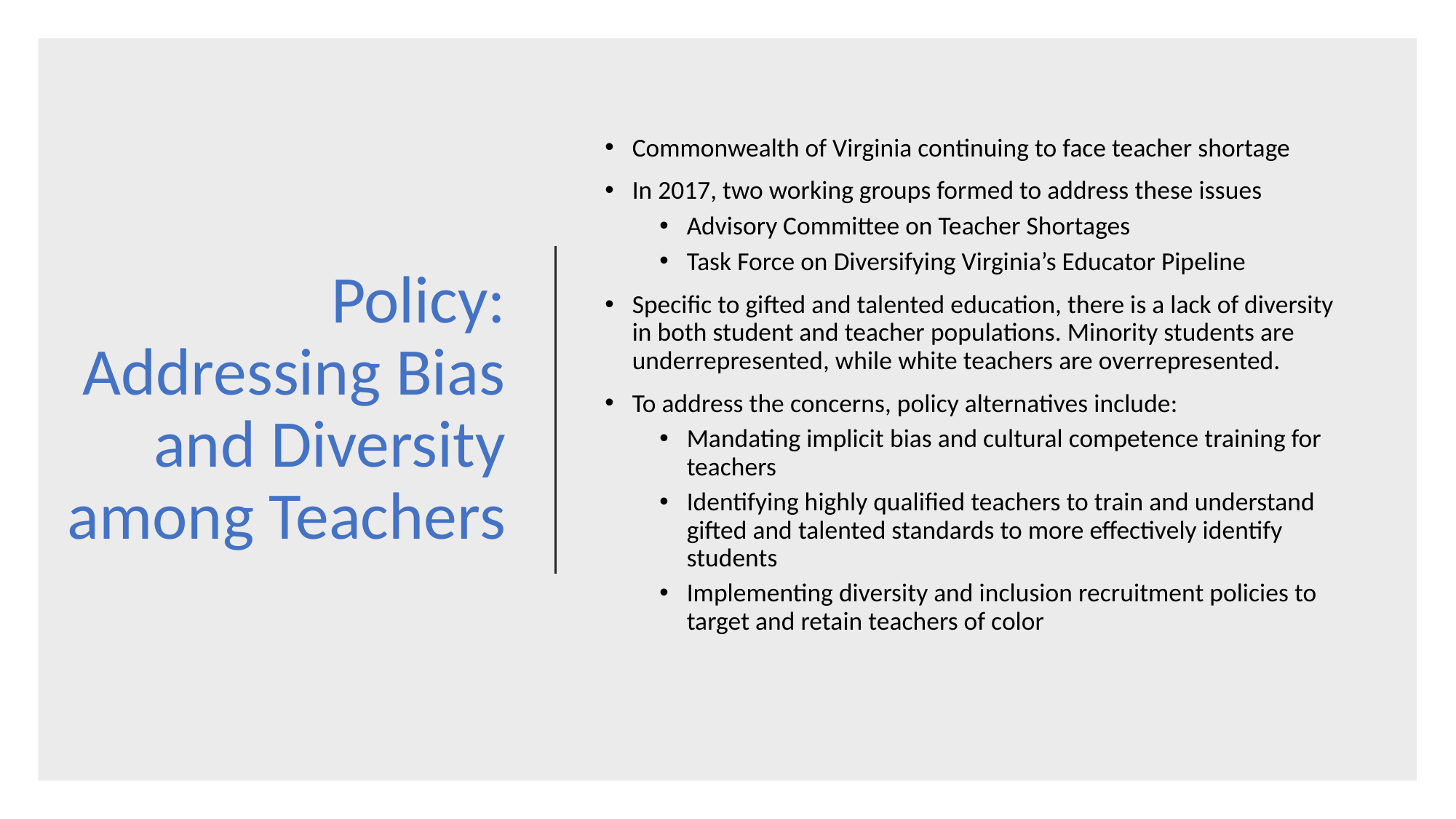

# Policy: Addressing Bias and Diversity among Teachers
Commonwealth of Virginia continuing to face teacher shortage
In 2017, two working groups formed to address these issues
Advisory Committee on Teacher Shortages
Task Force on Diversifying Virginia’s Educator Pipeline
Specific to gifted and talented education, there is a lack of diversity in both student and teacher populations. Minority students are underrepresented, while white teachers are overrepresented.
To address the concerns, policy alternatives include:
Mandating implicit bias and cultural competence training for teachers
Identifying highly qualified teachers to train and understand gifted and talented standards to more effectively identify students
Implementing diversity and inclusion recruitment policies to target and retain teachers of color